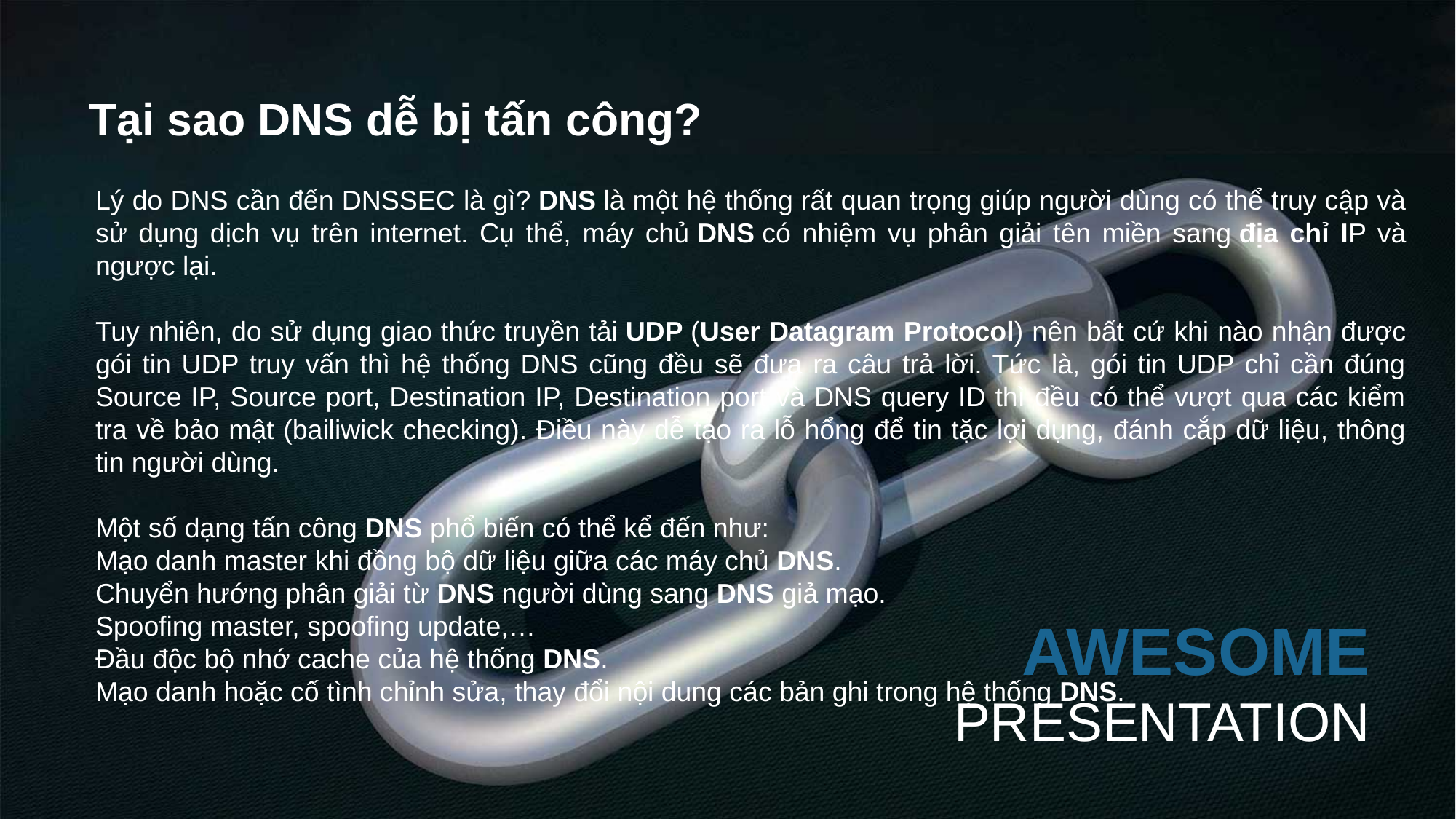

Tại sao DNS dễ bị tấn công?
Lý do DNS cần đến DNSSEC là gì? DNS là một hệ thống rất quan trọng giúp người dùng có thể truy cập và sử dụng dịch vụ trên internet. Cụ thể, máy chủ DNS có nhiệm vụ phân giải tên miền sang địa chỉ IP và ngược lại.

Tuy nhiên, do sử dụng giao thức truyền tải UDP (User Datagram Protocol) nên bất cứ khi nào nhận được gói tin UDP truy vấn thì hệ thống DNS cũng đều sẽ đưa ra câu trả lời. Tức là, gói tin UDP chỉ cần đúng Source IP, Source port, Destination IP, Destination port và DNS query ID thì đều có thể vượt qua các kiểm tra về bảo mật (bailiwick checking). Điều này dễ tạo ra lỗ hổng để tin tặc lợi dụng, đánh cắp dữ liệu, thông tin người dùng.

Một số dạng tấn công DNS phổ biến có thể kể đến như:
Mạo danh master khi đồng bộ dữ liệu giữa các máy chủ DNS.
Chuyển hướng phân giải từ DNS người dùng sang DNS giả mạo.
Spoofing master, spoofing update,…
Đầu độc bộ nhớ cache của hệ thống DNS.
Mạo danh hoặc cố tình chỉnh sửa, thay đổi nội dung các bản ghi trong hệ thống DNS.

AWESOME
PRESENTATION